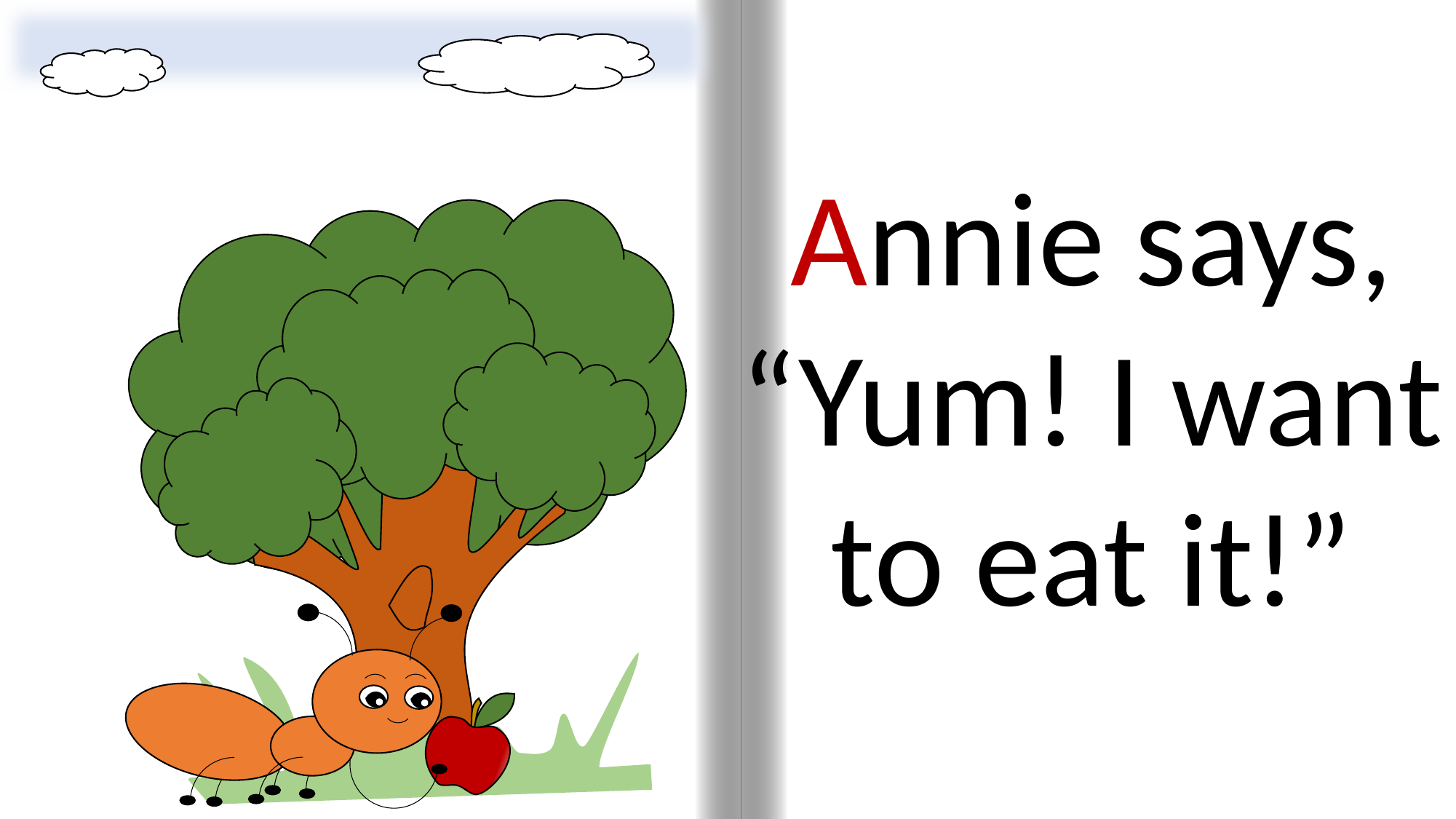

Annie says, “Yum! I want to eat it!”